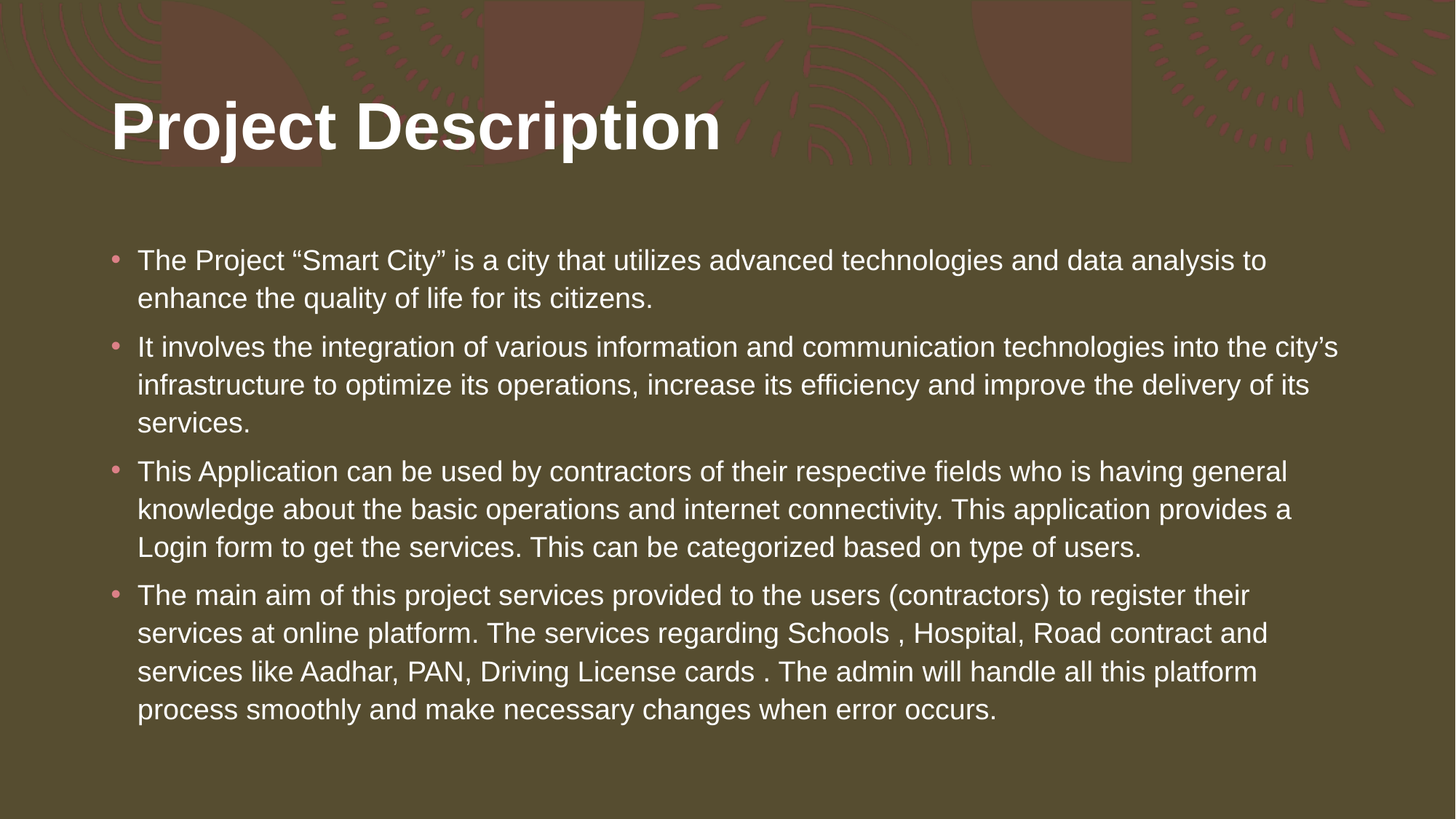

# Project Description
The Project “Smart City” is a city that utilizes advanced technologies and data analysis to enhance the quality of life for its citizens.
It involves the integration of various information and communication technologies into the city’s infrastructure to optimize its operations, increase its efficiency and improve the delivery of its services.
This Application can be used by contractors of their respective fields who is having general knowledge about the basic operations and internet connectivity. This application provides a Login form to get the services. This can be categorized based on type of users.
The main aim of this project services provided to the users (contractors) to register their services at online platform. The services regarding Schools , Hospital, Road contract and services like Aadhar, PAN, Driving License cards . The admin will handle all this platform process smoothly and make necessary changes when error occurs.